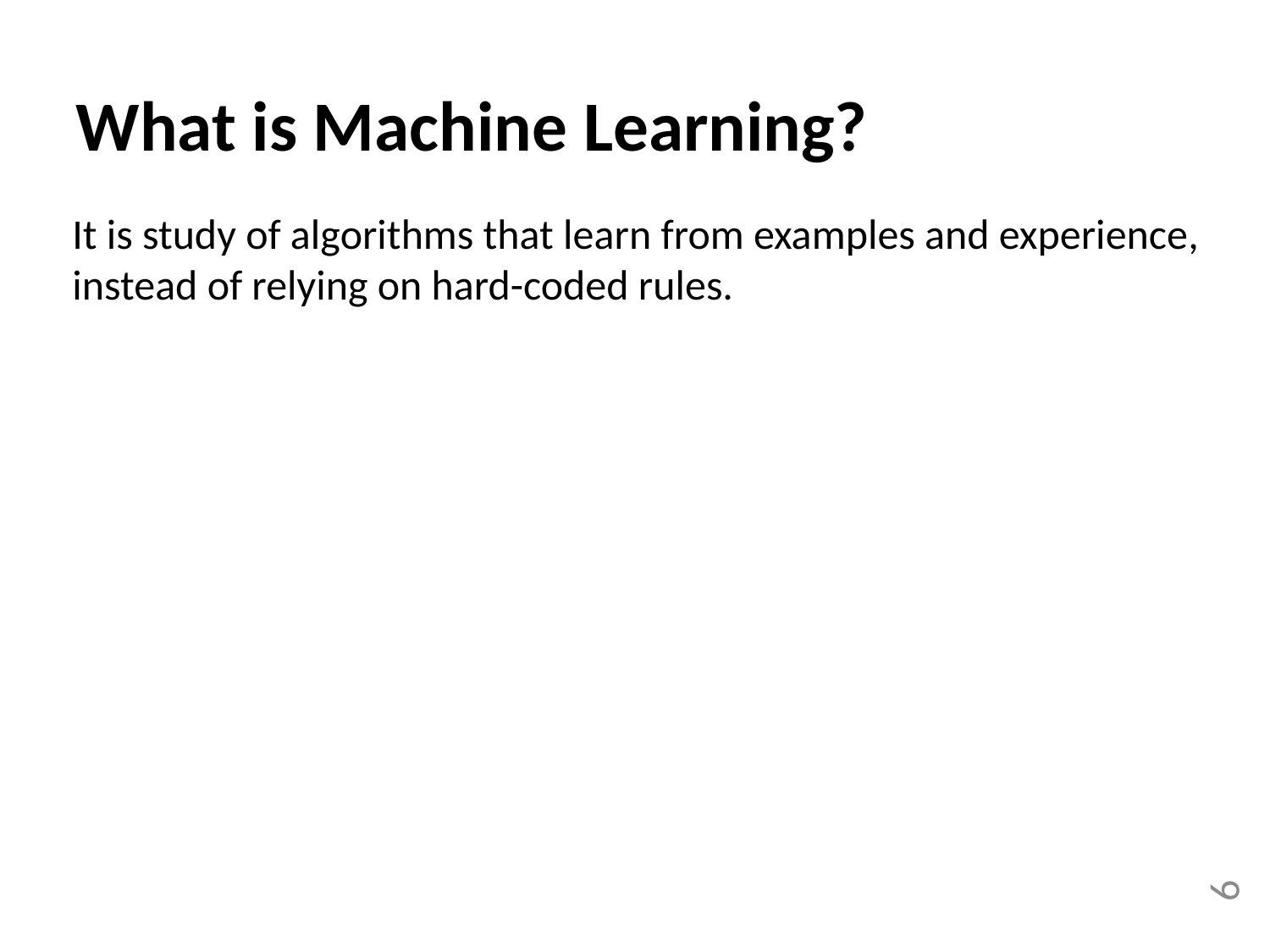

What is Machine Learning?
It is study of algorithms that learn from examples and experience, instead of relying on hard-coded rules.
6